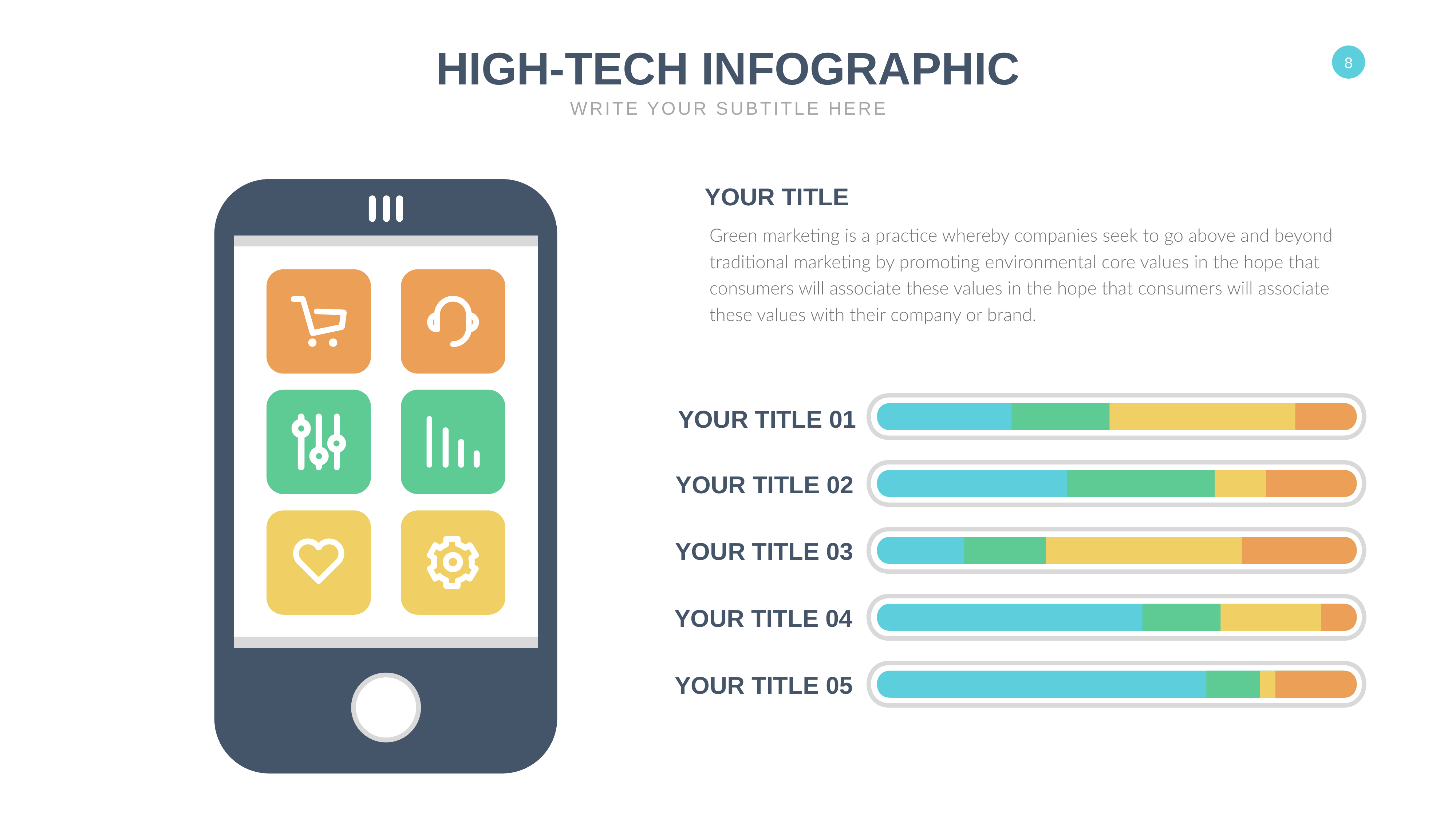

HIGH-TECH INFOGRAPHIC
WRITE YOUR SUBTITLE HERE
YOUR TITLE

Green marketing is a practice whereby companies seek to go above and beyond traditional marketing by promoting environmental core values in the hope that consumers will associate these values in the hope that consumers will associate these values with their company or brand.

YOUR TITLE 01

YOUR TITLE 02

YOUR TITLE 03

YOUR TITLE 04
YOUR TITLE 05